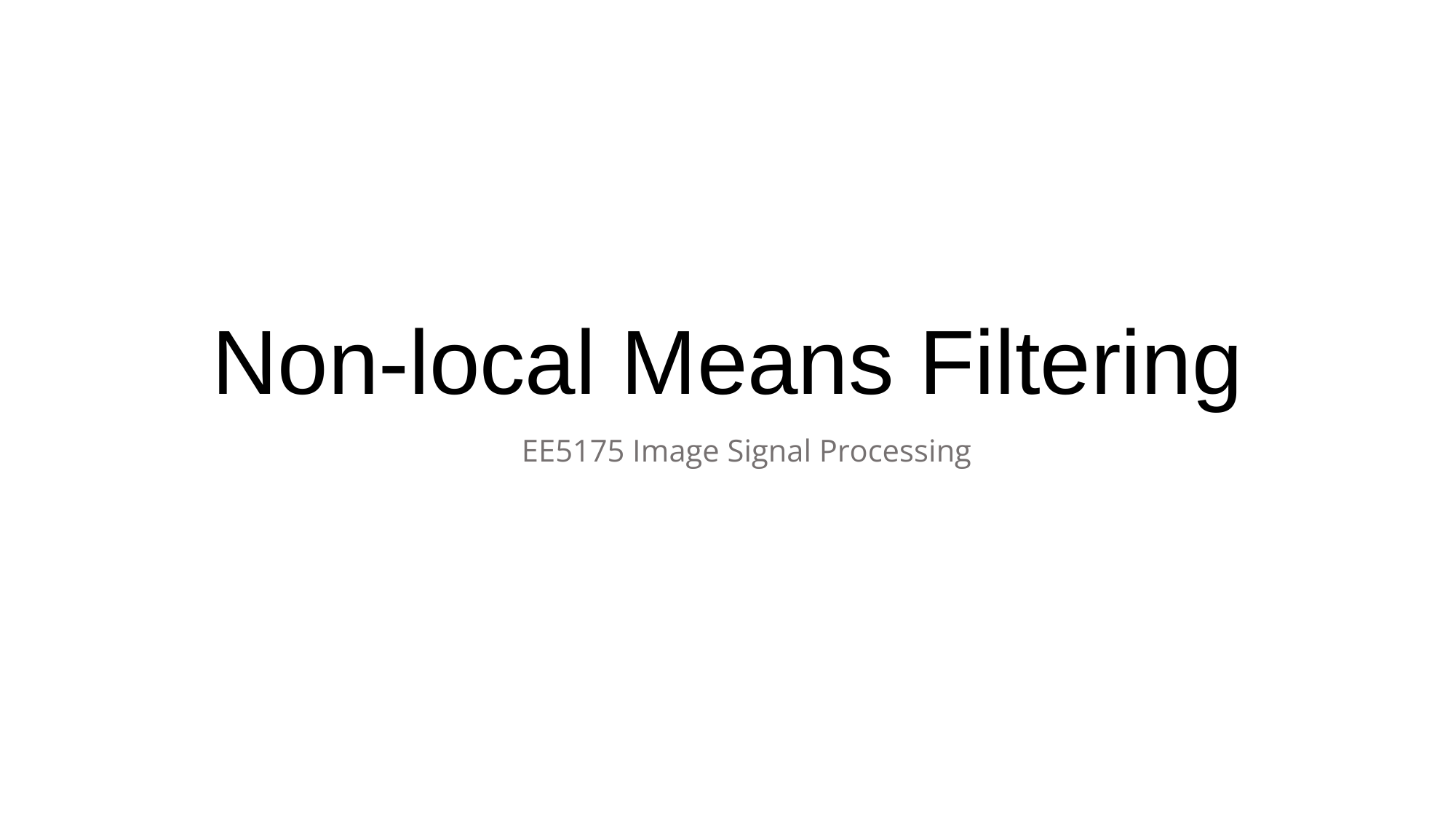

# Non-local Means Filtering
EE5175 Image Signal Processing